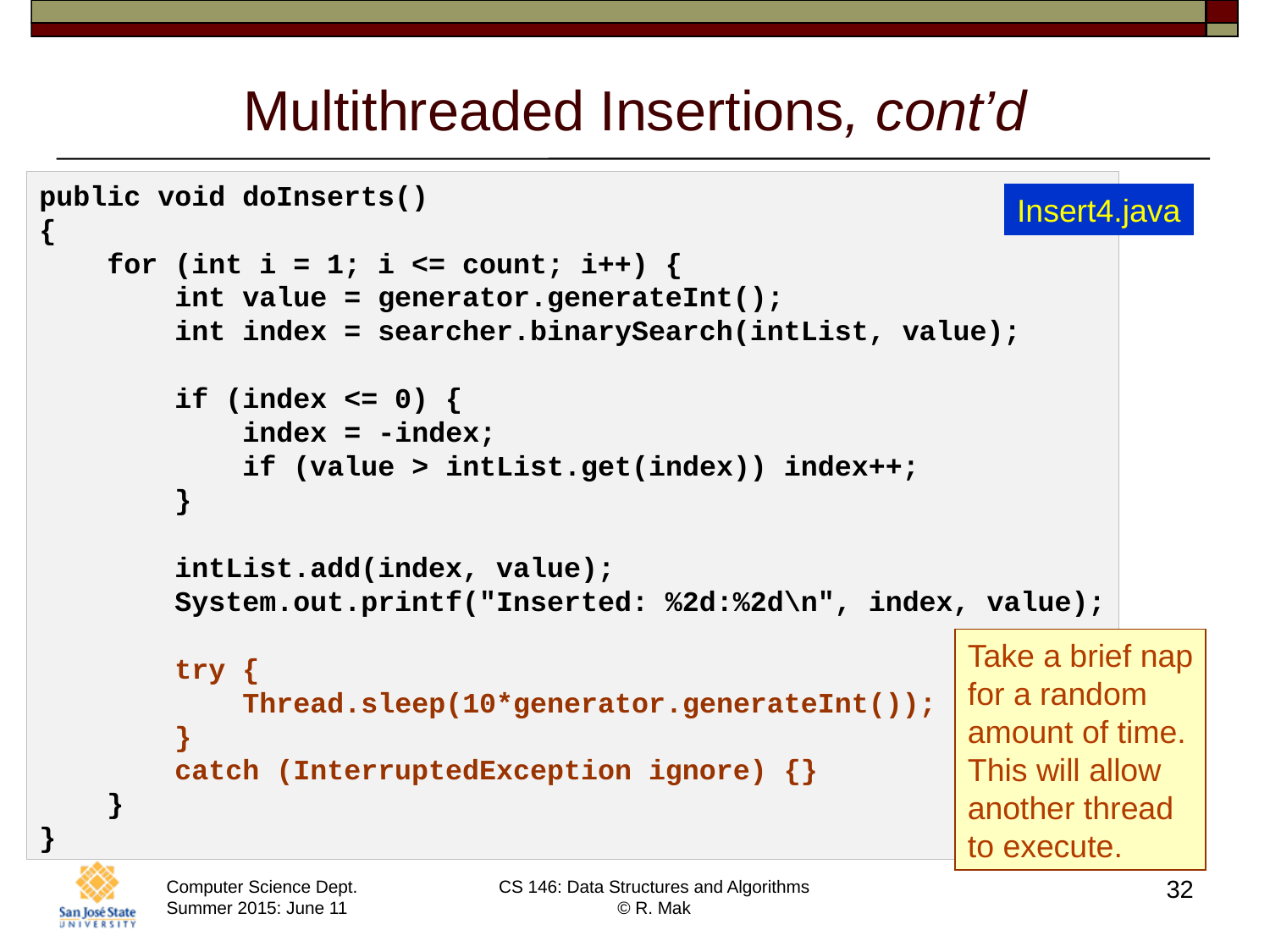

# Multithreaded Insertions, cont’d
public void doInserts()
{
    for (int i = 1; i <= count; i++) {
        int value = generator.generateInt();
        int index = searcher.binarySearch(intList, value);

        if (index <= 0) {
            index = -index;
            if (value > intList.get(index)) index++;
        }

        intList.add(index, value);
        System.out.printf("Inserted: %2d:%2d\n", index, value);

        try {
            Thread.sleep(10*generator.generateInt());
        }
        catch (InterruptedException ignore) {}
    }
}
Insert4.java
Take a brief nap
for a random
amount of time.
This will allow
another thread
to execute.
32